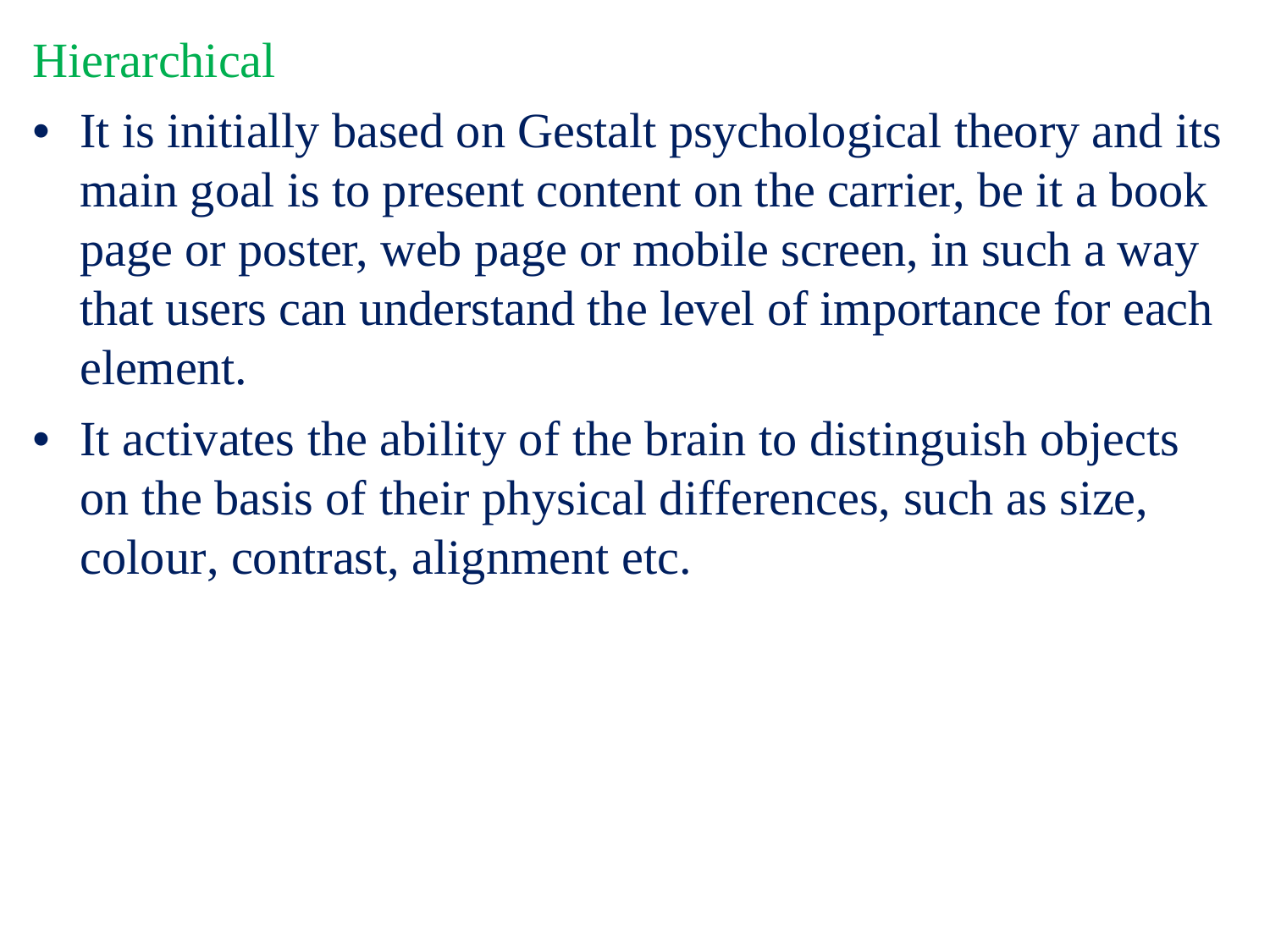

Hierarchical
•	It is initially based on Gestalt psychological theory and its main goal is to present content on the carrier, be it a book page or poster, web page or mobile screen, in such a way that users can understand the level of importance for each element.
•	It activates the ability of the brain to distinguish objects on the basis of their physical differences, such as size, colour, contrast, alignment etc.